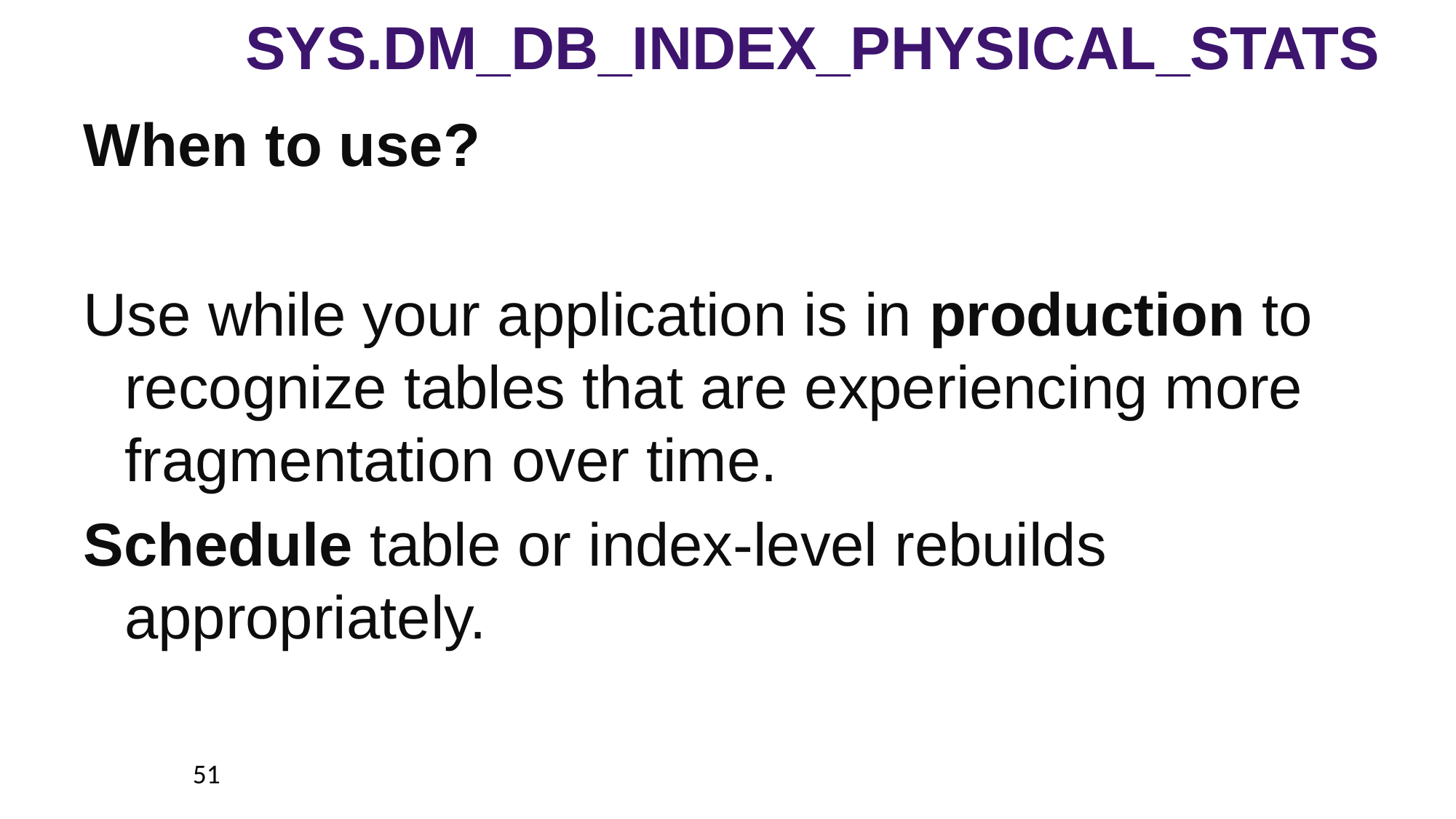

# sys.dm_db_index_physical_stats
When to use?

Use while your application is in production to recognize tables that are experiencing more fragmentation over time.
Schedule table or index-level rebuilds appropriately.
51